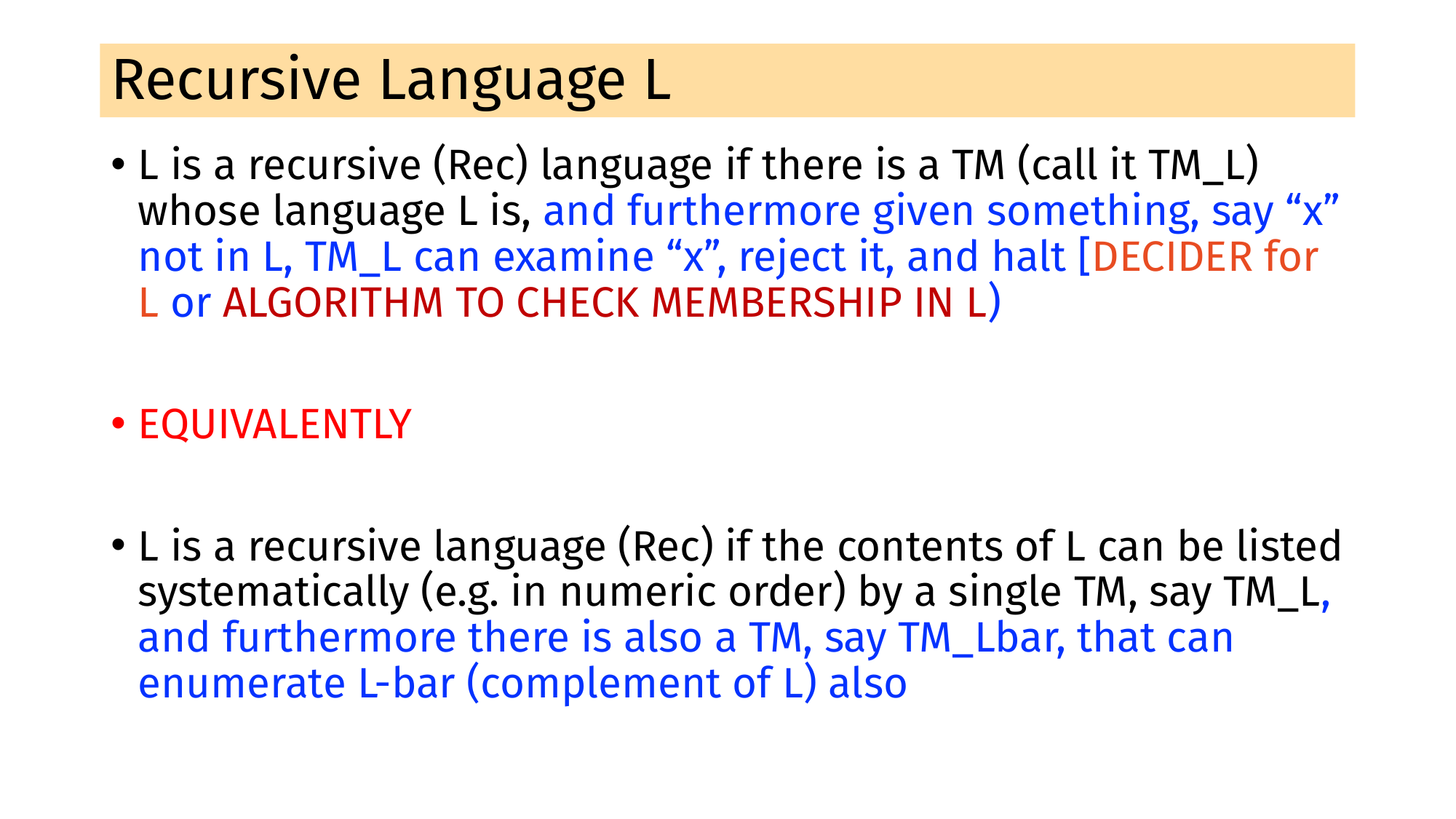

# Recursive Language L
L is a recursive (Rec) language if there is a TM (call it TM_L) whose language L is, and furthermore given something, say “x” not in L, TM_L can examine “x”, reject it, and halt [DECIDER for L or ALGORITHM TO CHECK MEMBERSHIP IN L)

EQUIVALENTLY

L is a recursive language (Rec) if the contents of L can be listed systematically (e.g. in numeric order) by a single TM, say TM_L, and furthermore there is also a TM, say TM_Lbar, that can enumerate L-bar (complement of L) also